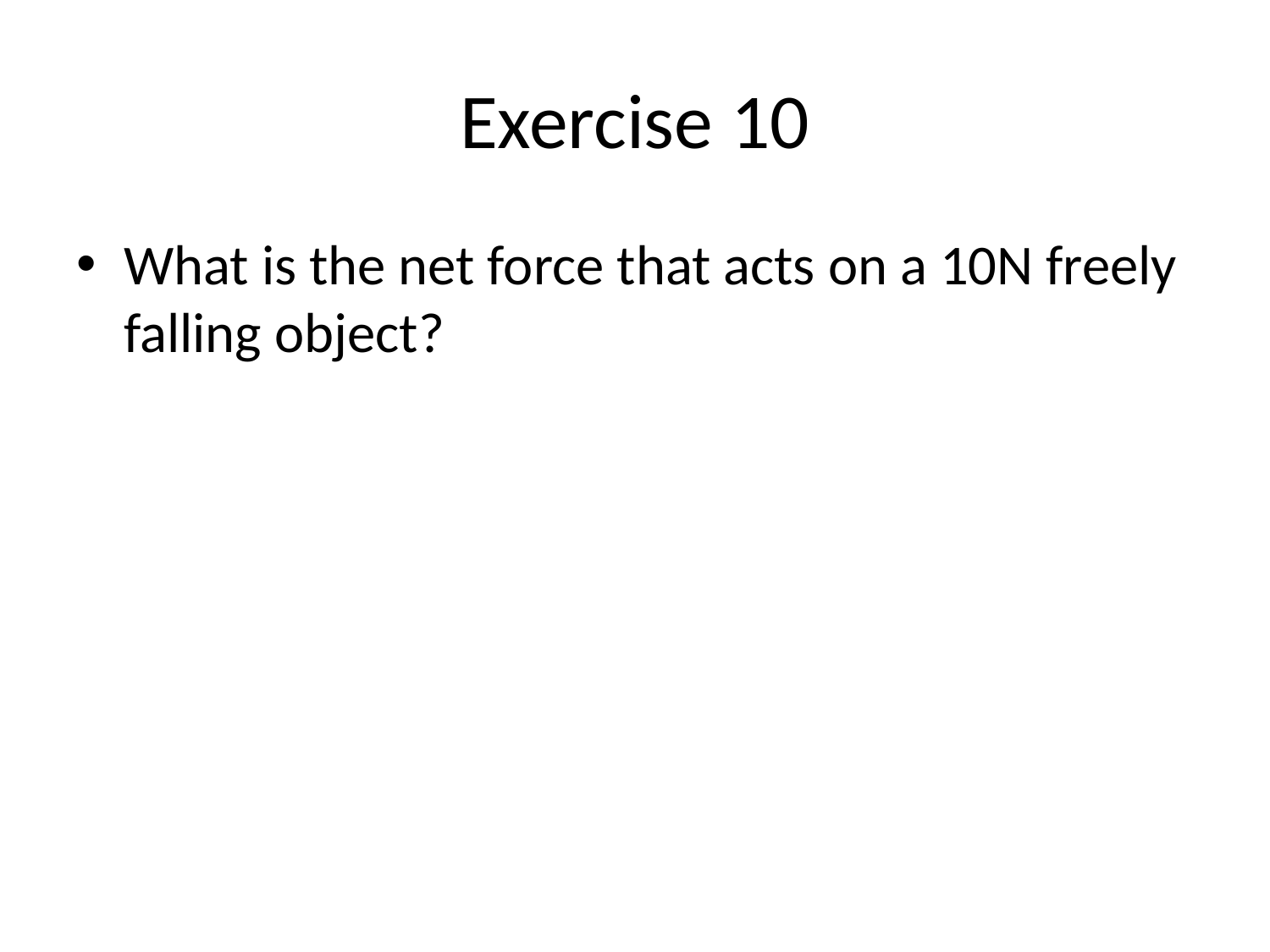

# Exercise 10
What is the net force that acts on a 10N freely falling object?